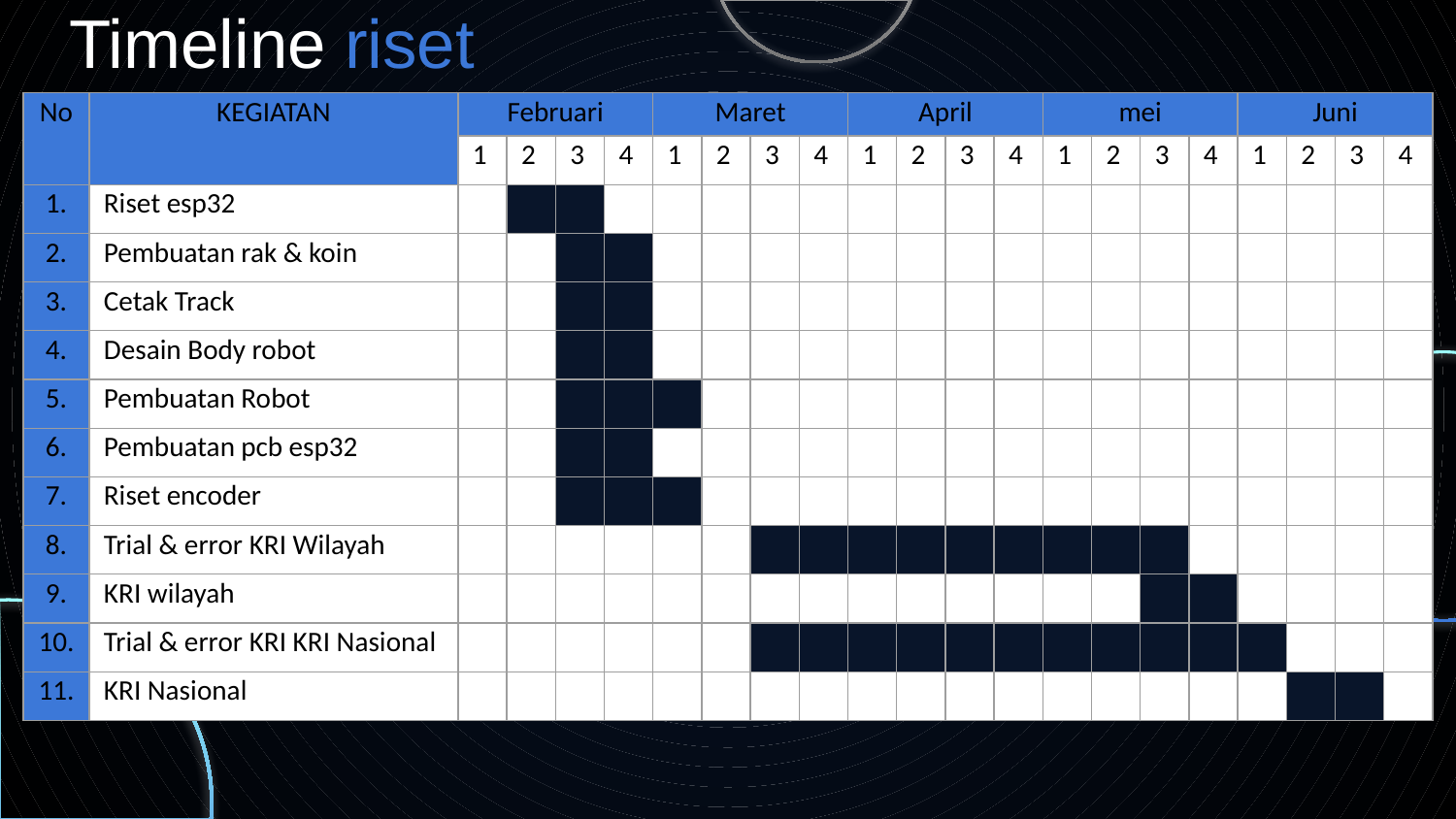

# Timeline riset
| No | KEGIATAN | Februari |  |  |  | Maret |  |  |  | April |  |  |  | mei |  |  |  | Juni |  |  |  |
| --- | --- | --- | --- | --- | --- | --- | --- | --- | --- | --- | --- | --- | --- | --- | --- | --- | --- | --- | --- | --- | --- |
|  |  | 1 | 2 | 3 | 4 | 1 | 2 | 3 | 4 | 1 | 2 | 3 | 4 | 1 | 2 | 3 | 4 | 1 | 2 | 3 | 4 |
| 1. | Riset esp32 |  |  |  |  |  |  |  |  |  |  |  |  |  |  |  |  |  |  |  |  |
| 2. | Pembuatan rak & koin |  |  |  |  |  |  |  |  |  |  |  |  |  |  |  |  |  |  |  |  |
| 3. | Cetak Track |  |  |  |  |  |  |  |  |  |  |  |  |  |  |  |  |  |  |  |  |
| 4. | Desain Body robot |  |  |  |  |  |  |  |  |  |  |  |  |  |  |  |  |  |  |  |  |
| 5. | Pembuatan Robot |  |  |  |  |  |  |  |  |  |  |  |  |  |  |  |  |  |  |  |  |
| 6. | Pembuatan pcb esp32 |  |  |  |  |  |  |  |  |  |  |  |  |  |  |  |  |  |  |  |  |
| 7. | Riset encoder |  |  |  |  |  |  |  |  |  |  |  |  |  |  |  |  |  |  |  |  |
| 8. | Trial & error KRI Wilayah |  |  |  |  |  |  |  |  |  |  |  |  |  |  |  |  |  |  |  |  |
| 9. | KRI wilayah |  |  |  |  |  |  |  |  |  |  |  |  |  |  |  |  |  |  |  |  |
| 10. | Trial & error KRI KRI Nasional |  |  |  |  |  |  |  |  |  |  |  |  |  |  |  |  |  |  |  |  |
| 11. | KRI Nasional |  |  |  |  |  |  |  |  |  |  |  |  |  |  |  |  |  |  |  |  |